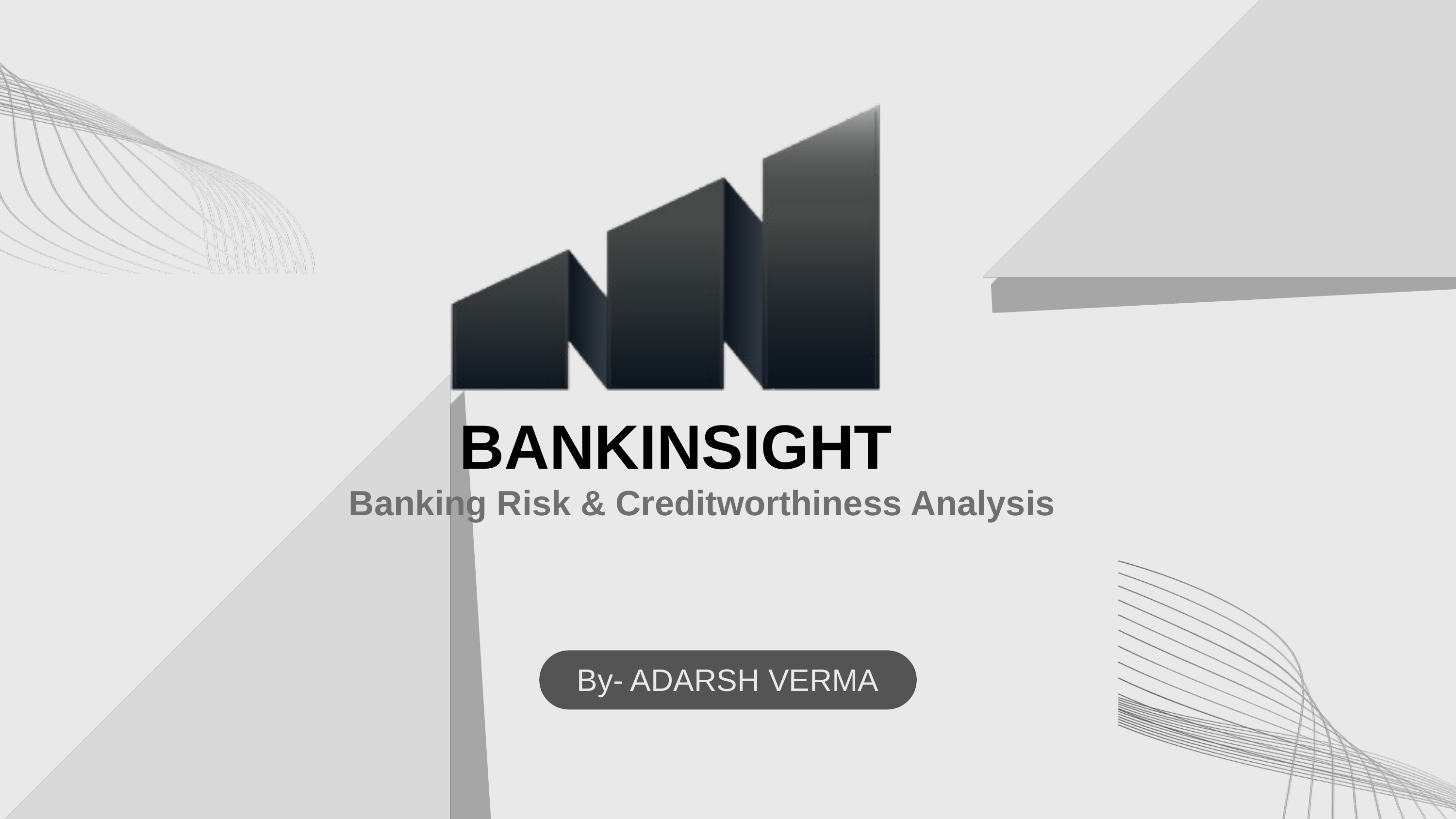

BANKINSIGHT
Banking Risk & Creditworthiness Analysis

By- ADARSH VERMA